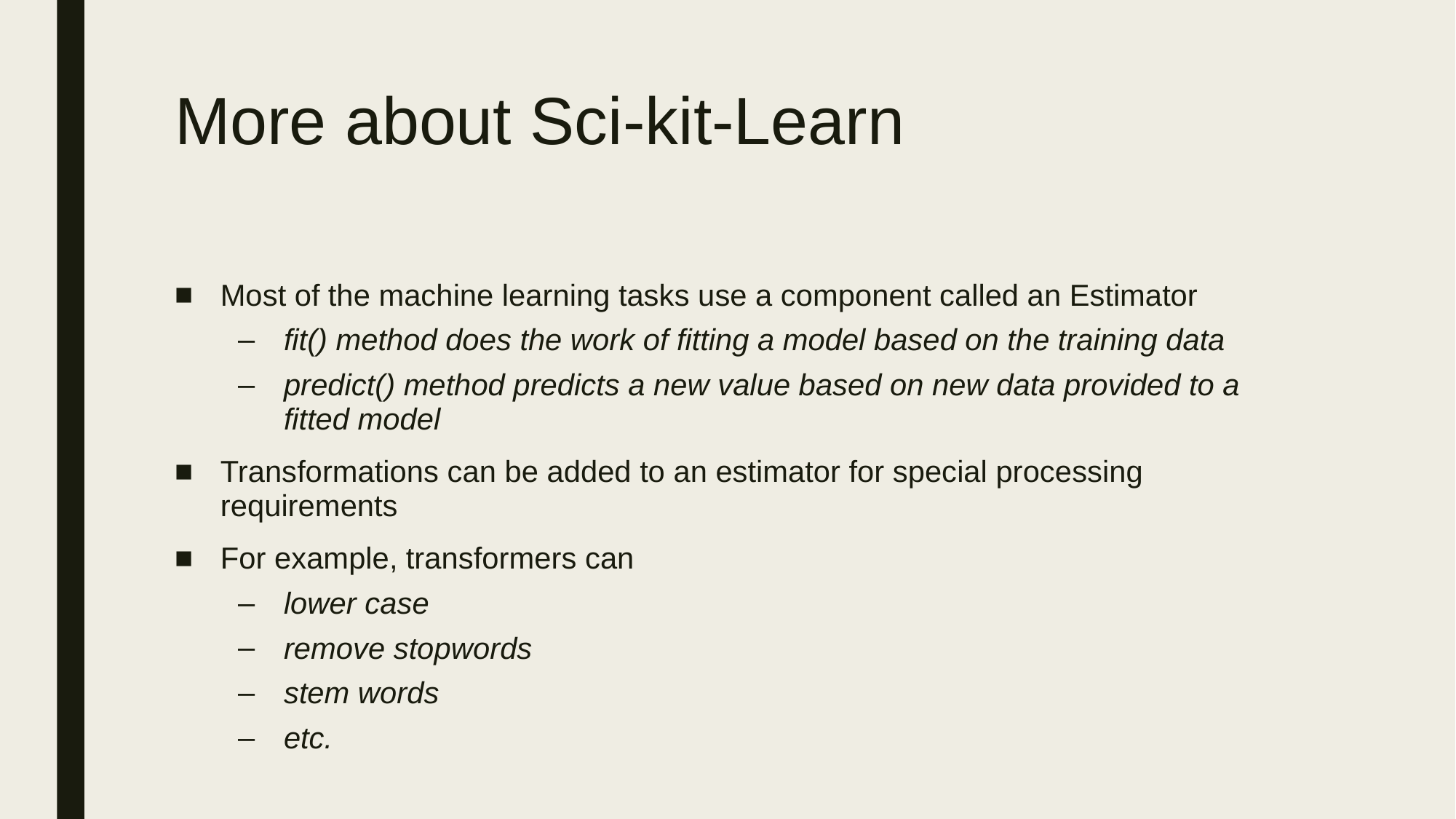

# More about Sci-kit-Learn
Most of the machine learning tasks use a component called an Estimator
fit() method does the work of fitting a model based on the training data
predict() method predicts a new value based on new data provided to a fitted model
Transformations can be added to an estimator for special processing requirements
For example, transformers can
lower case
remove stopwords
stem words
etc.